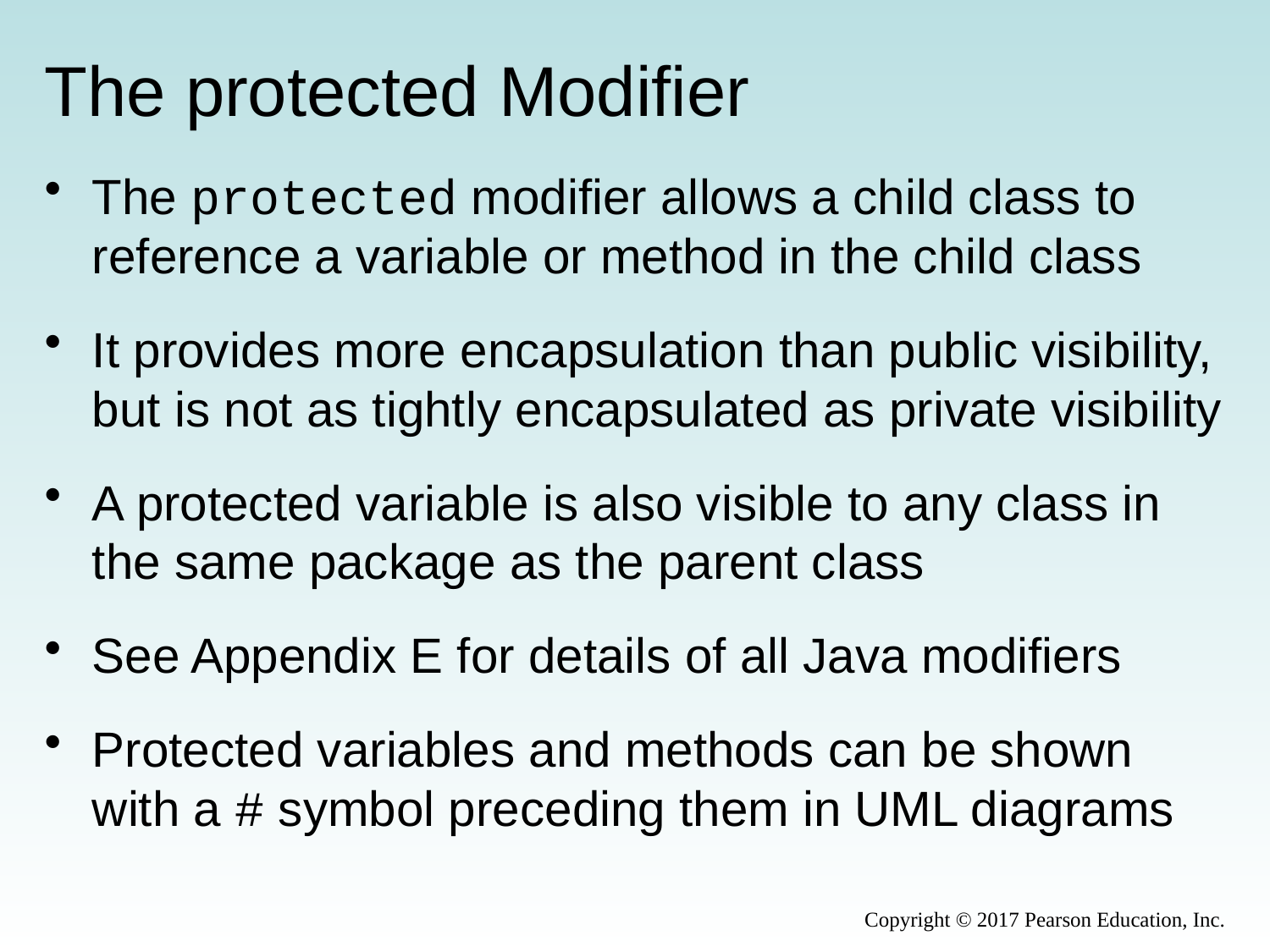

# The protected Modifier
The protected modifier allows a child class to reference a variable or method in the child class
It provides more encapsulation than public visibility, but is not as tightly encapsulated as private visibility
A protected variable is also visible to any class in the same package as the parent class
See Appendix E for details of all Java modifiers
Protected variables and methods can be shown with a # symbol preceding them in UML diagrams
Copyright © 2017 Pearson Education, Inc.